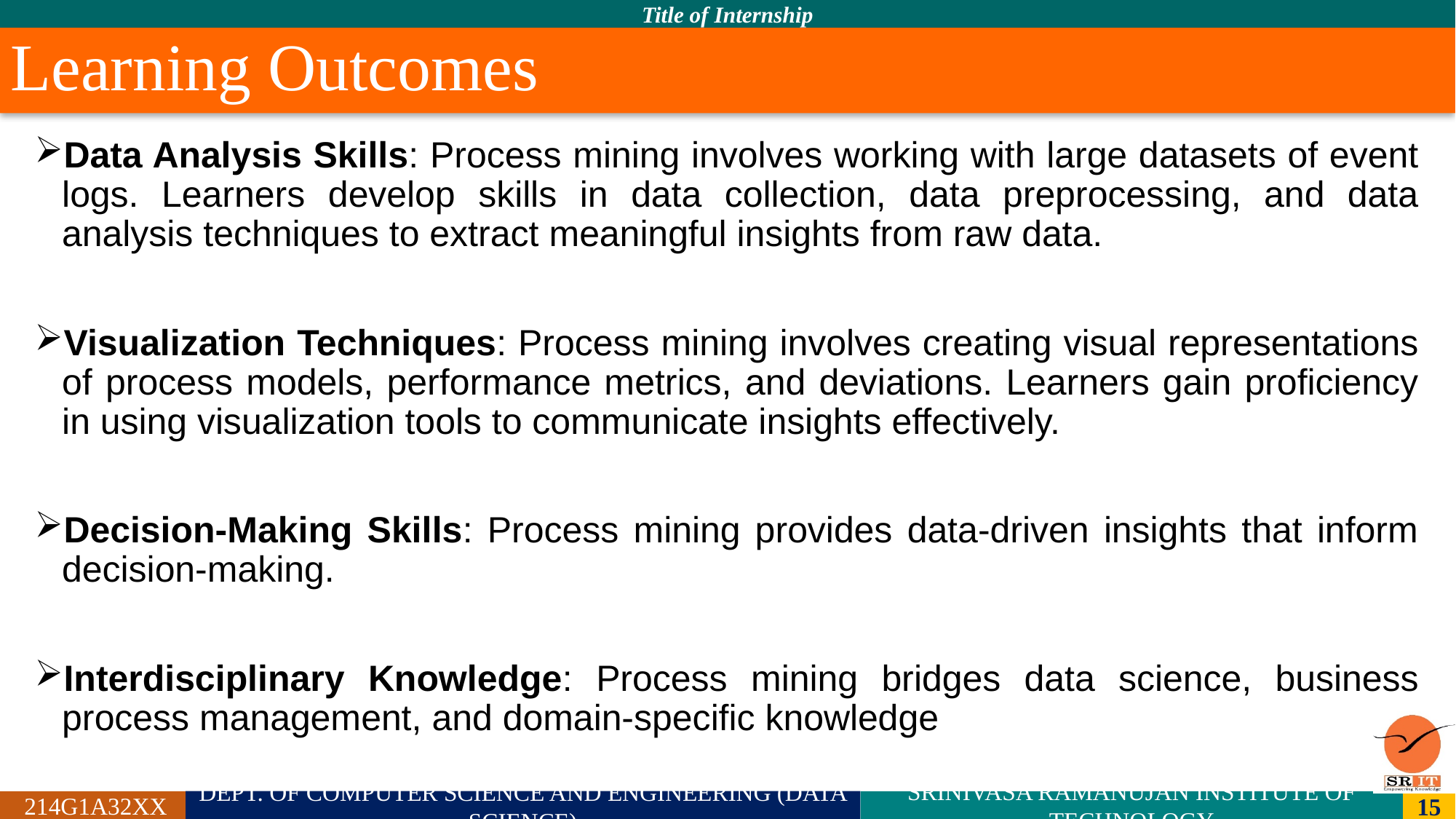

# Learning Outcomes
Data Analysis Skills: Process mining involves working with large datasets of event logs. Learners develop skills in data collection, data preprocessing, and data analysis techniques to extract meaningful insights from raw data.

Visualization Techniques: Process mining involves creating visual representations of process models, performance metrics, and deviations. Learners gain proficiency in using visualization tools to communicate insights effectively.

Decision-Making Skills: Process mining provides data-driven insights that inform decision-making.

Interdisciplinary Knowledge: Process mining bridges data science, business process management, and domain-specific knowledge